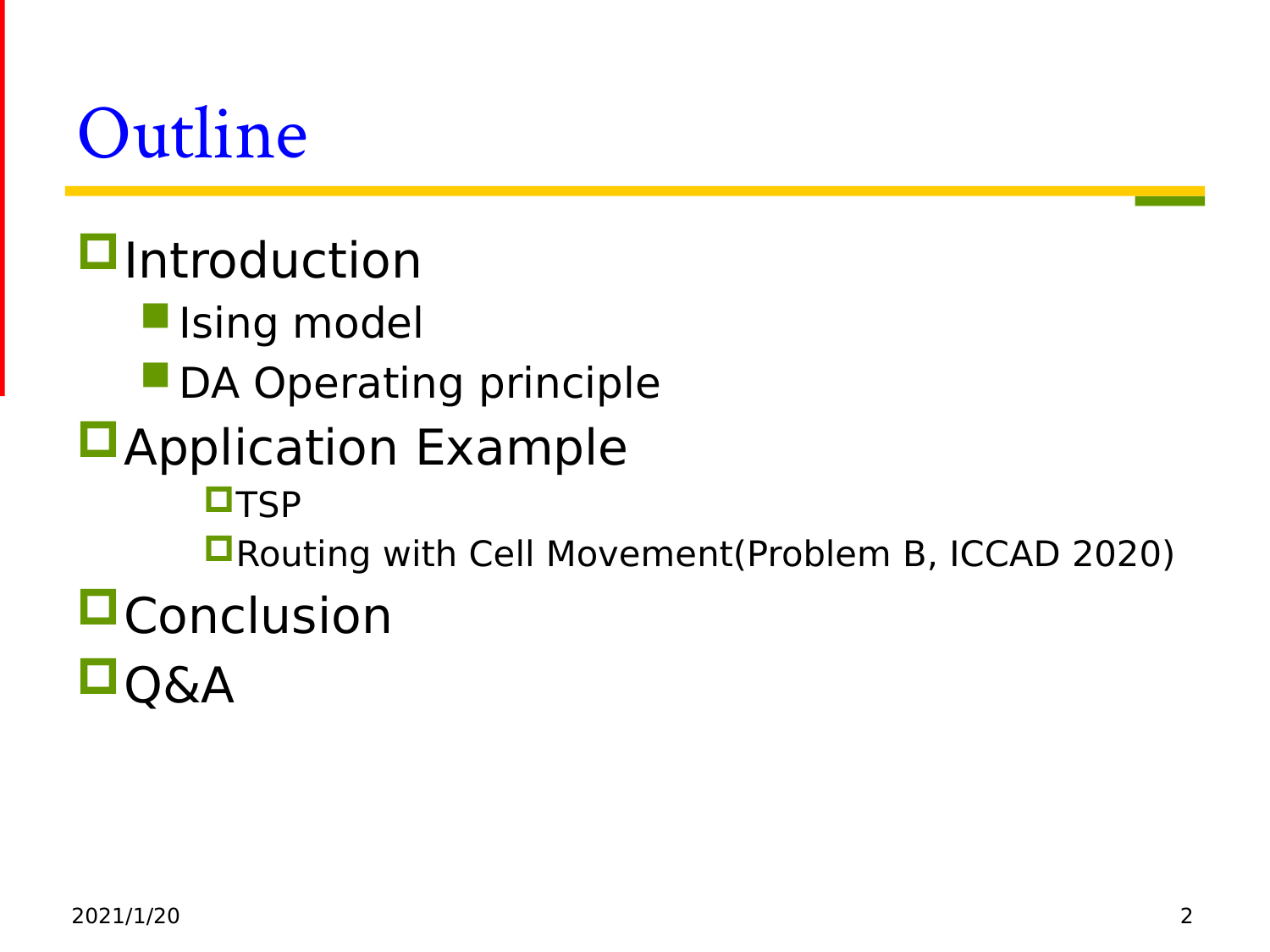

# Outline
Introduction
Ising model
DA Operating principle
Application Example
TSP
Routing with Cell Movement(Problem B, ICCAD 2020)
Conclusion
Q&A
2021/1/20
2